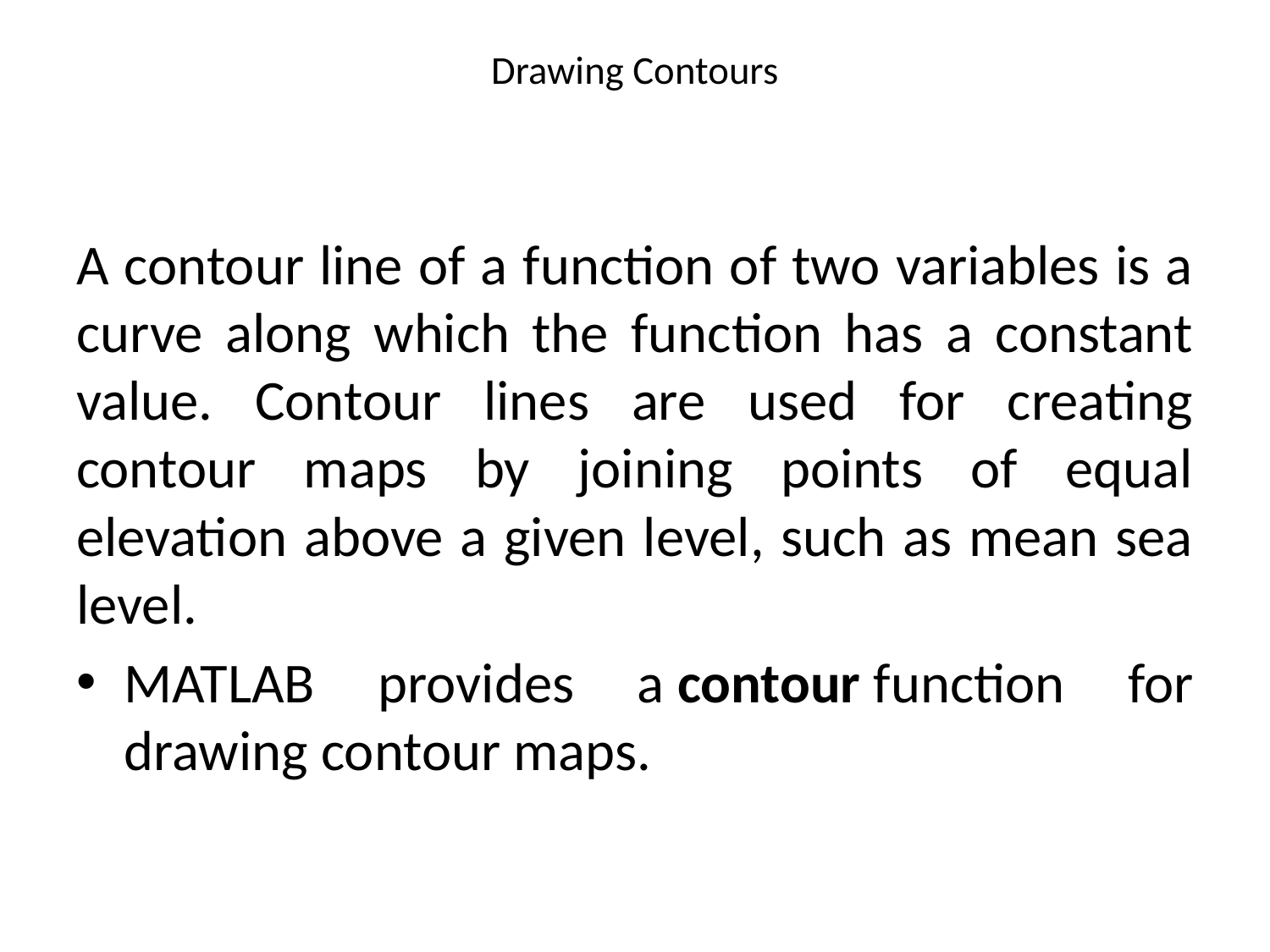

# Drawing Contours
A contour line of a function of two variables is a curve along which the function has a constant value. Contour lines are used for creating contour maps by joining points of equal elevation above a given level, such as mean sea level.
MATLAB provides a contour function for drawing contour maps.